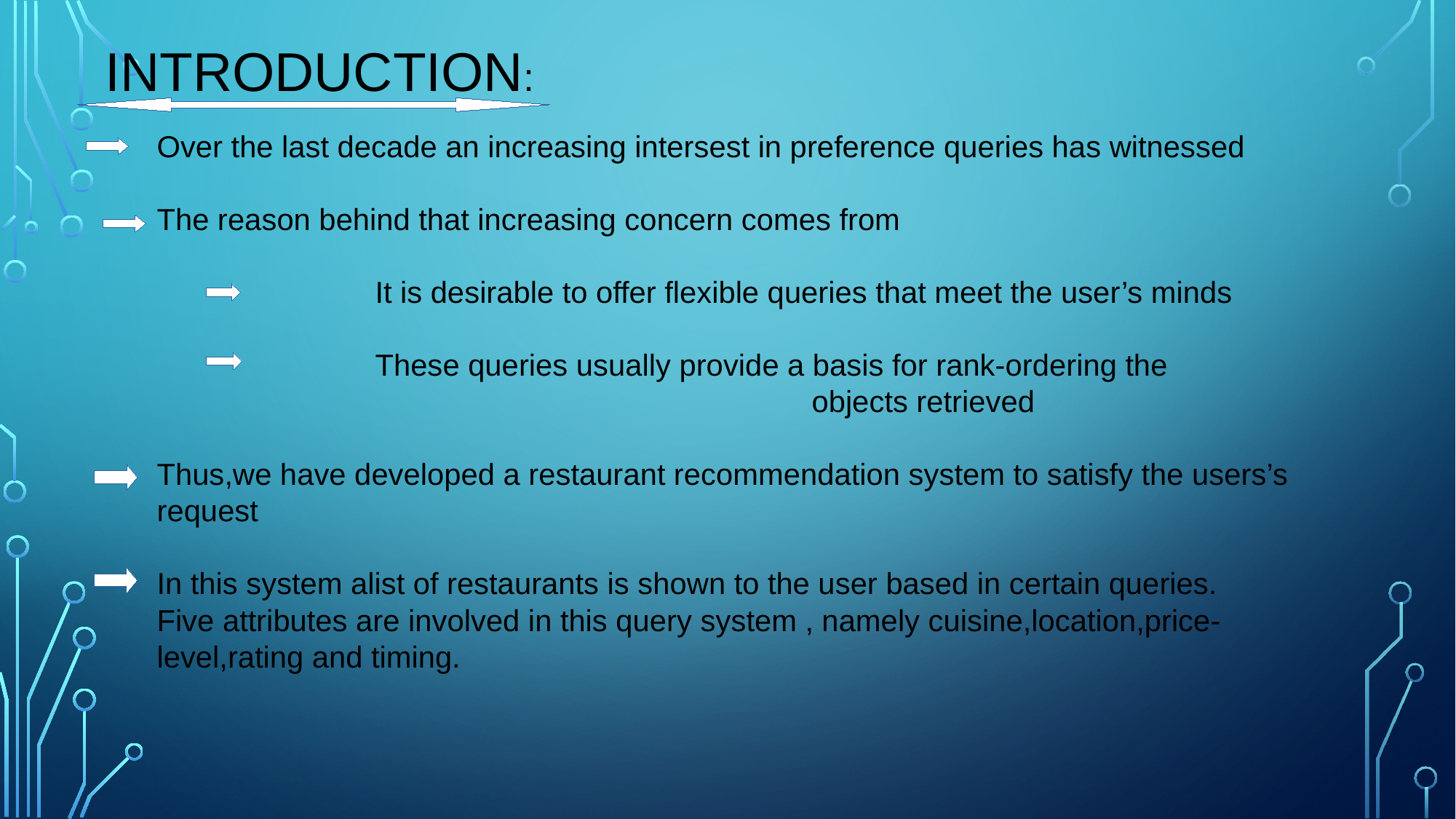

INTRODUCTION:

Over the last decade an increasing intersest in preference queries has witnessed

The reason behind that increasing concern comes from

		It is desirable to offer flexible queries that meet the user’s minds

		These queries usually provide a basis for rank-ordering the 							objects retrieved

Thus,we have developed a restaurant recommendation system to satisfy the users’s request

In this system alist of restaurants is shown to the user based in certain queries.
Five attributes are involved in this query system , namely cuisine,location,price-level,rating and timing.